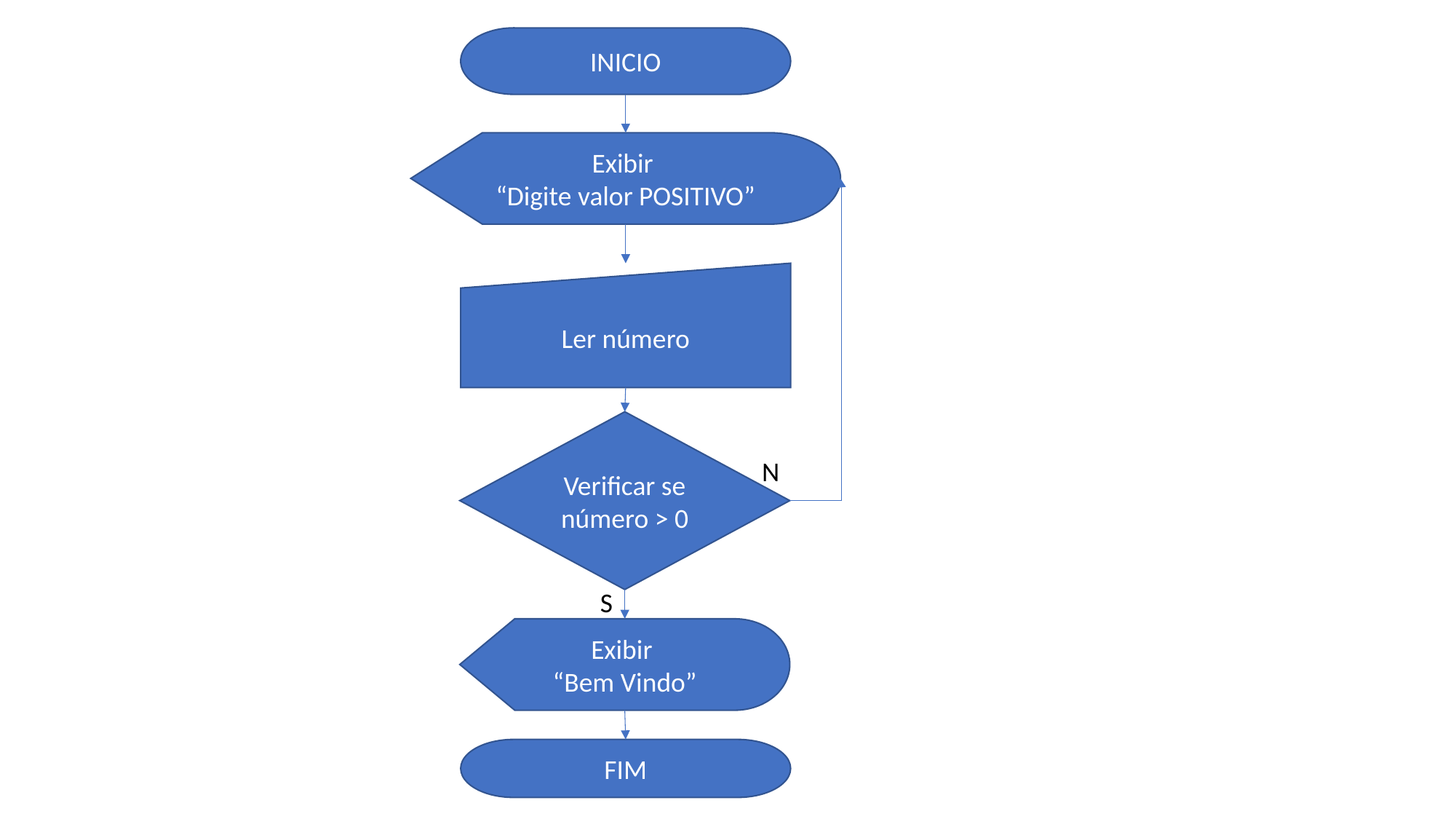

INICIO
Exibir
“Digite valor POSITIVO”
Ler número
Verificar se número > 0
N
S
Exibir
“Bem Vindo”
FIM